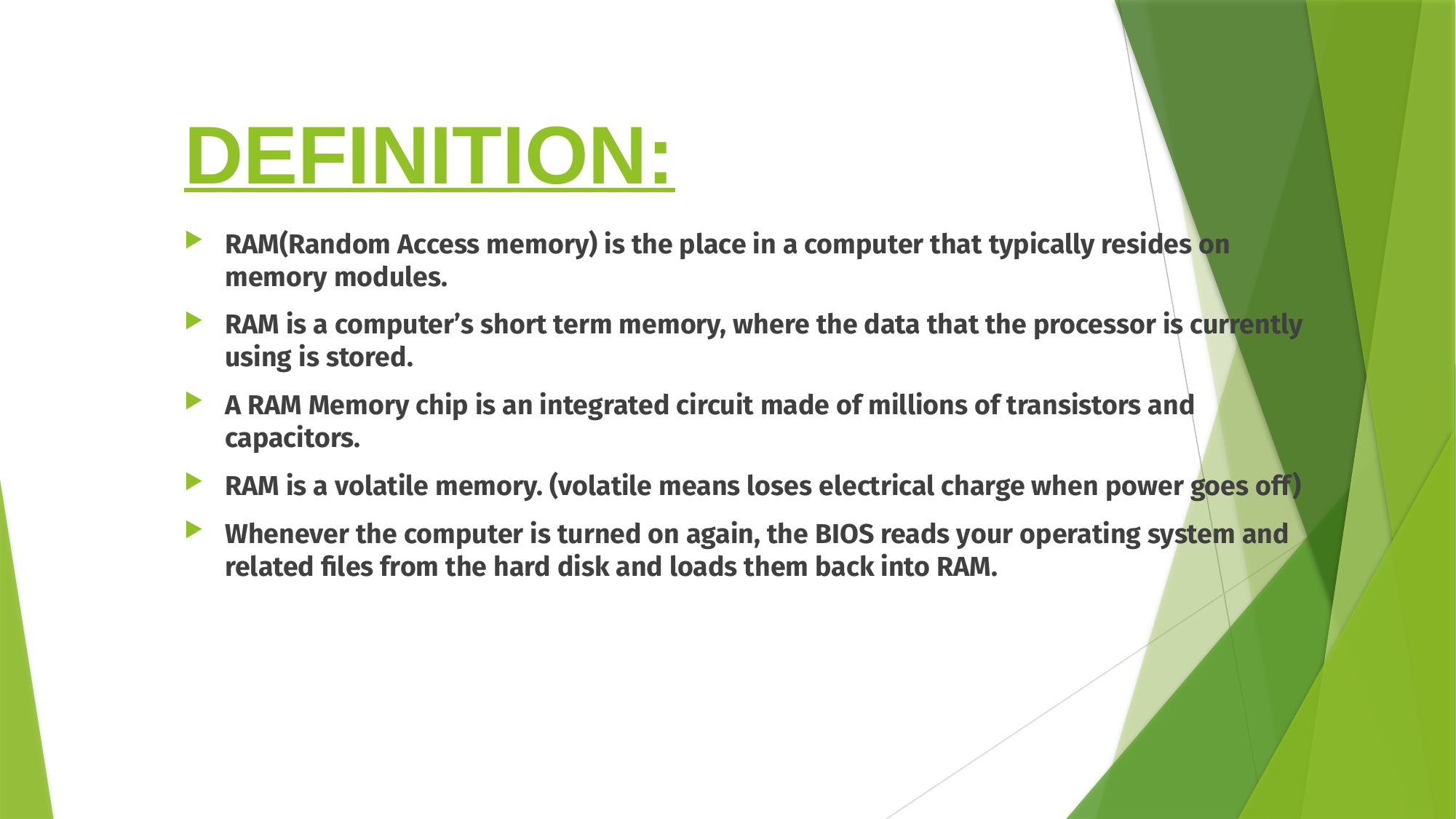

# DEFINITION:
RAM(Random Access memory) is the place in a computer that typically resides on memory modules.
RAM is a computer’s short term memory, where the data that the processor is currently using is stored.
A RAM Memory chip is an integrated circuit made of millions of transistors and capacitors.
RAM is a volatile memory. (volatile means loses electrical charge when power goes off)
Whenever the computer is turned on again, the BIOS reads your operating system and related files from the hard disk and loads them back into RAM.